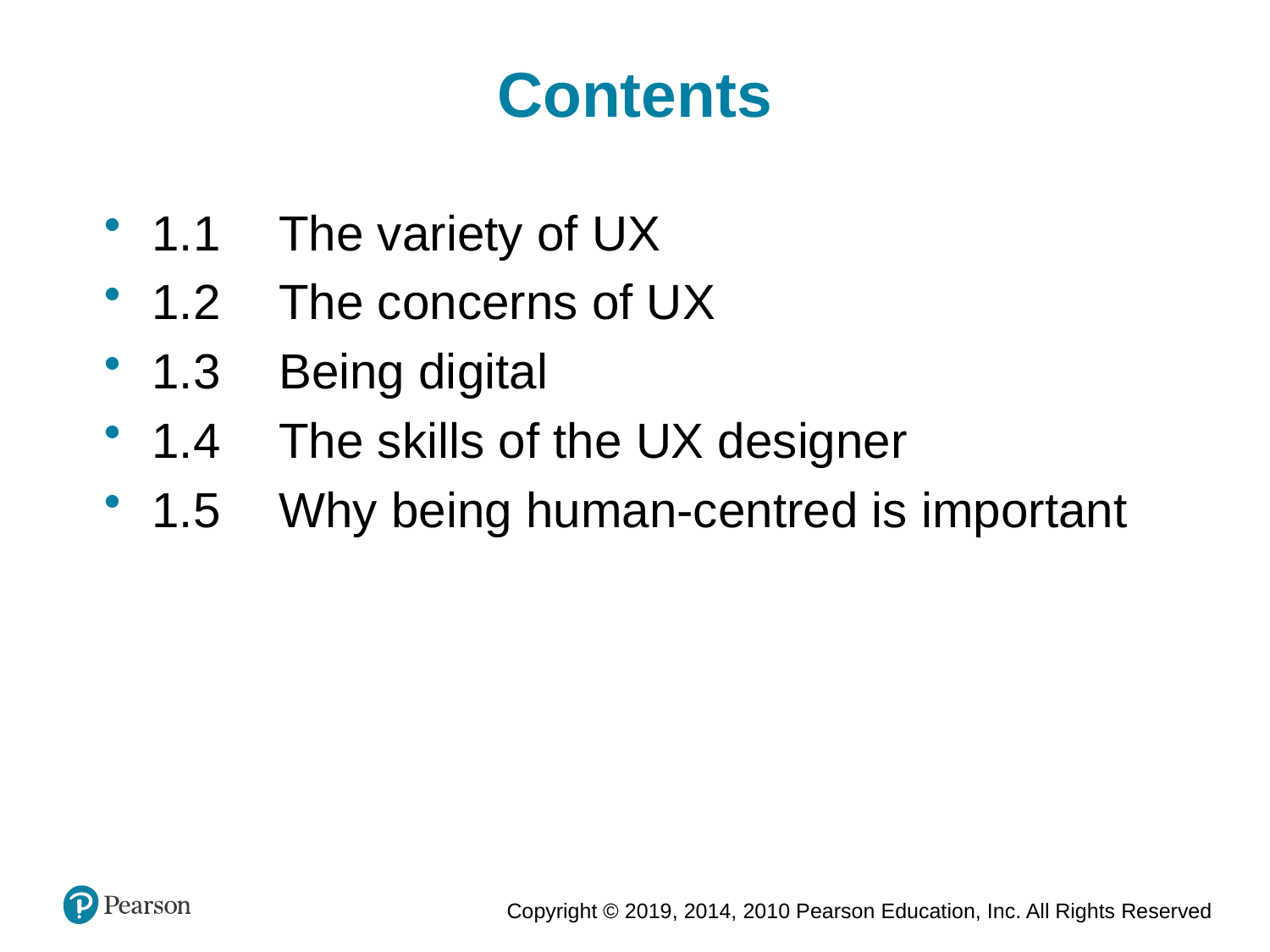

Contents
1.1	The variety of UX
1.2	The concerns of UX
1.3	Being digital
1.4	The skills of the UX designer
1.5	Why being human-centred is important